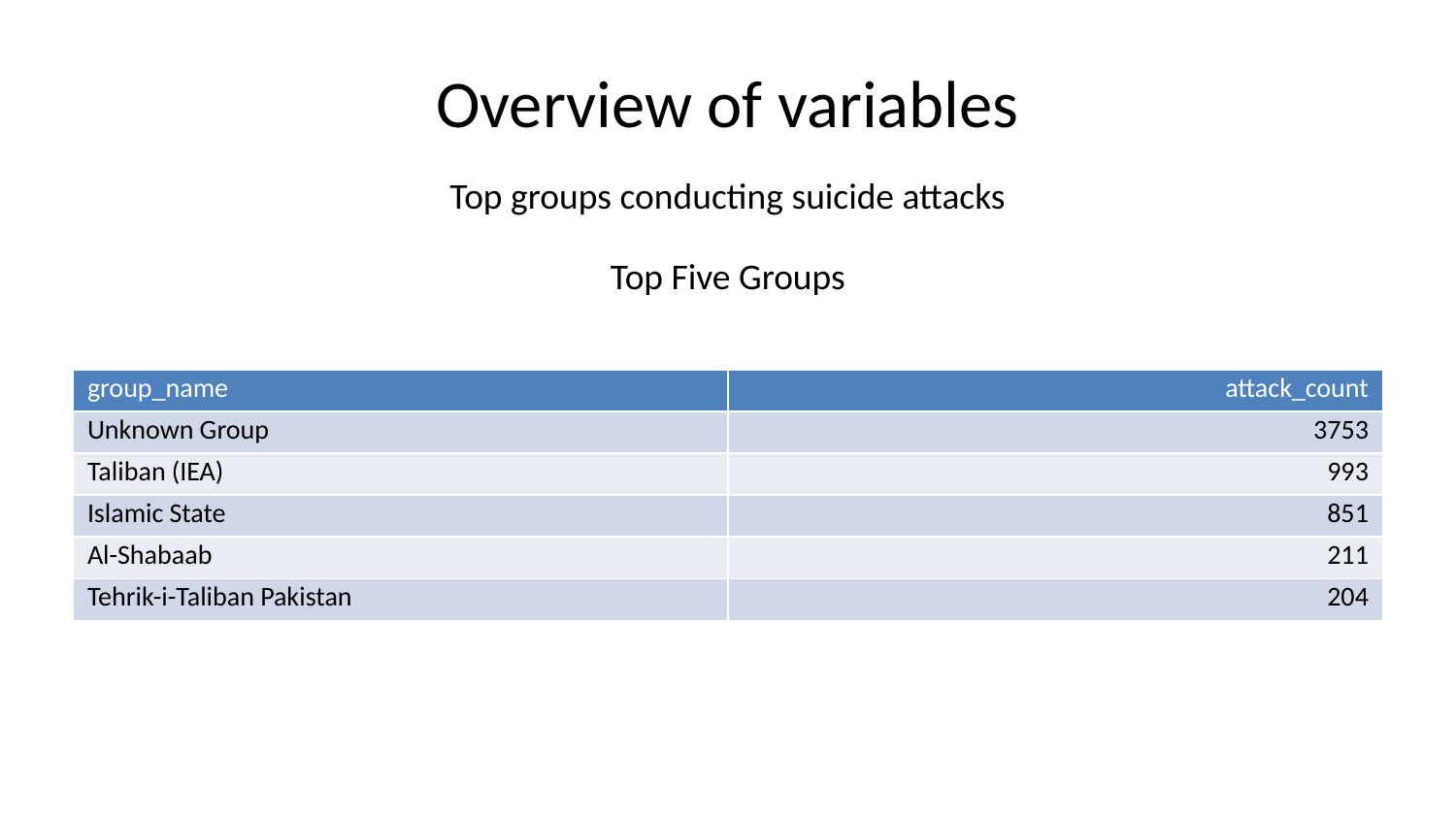

# Overview of variables
Top groups conducting suicide attacks
Top Five Groups
| group\_name | attack\_count |
| --- | --- |
| Unknown Group | 3753 |
| Taliban (IEA) | 993 |
| Islamic State | 851 |
| Al-Shabaab | 211 |
| Tehrik-i-Taliban Pakistan | 204 |